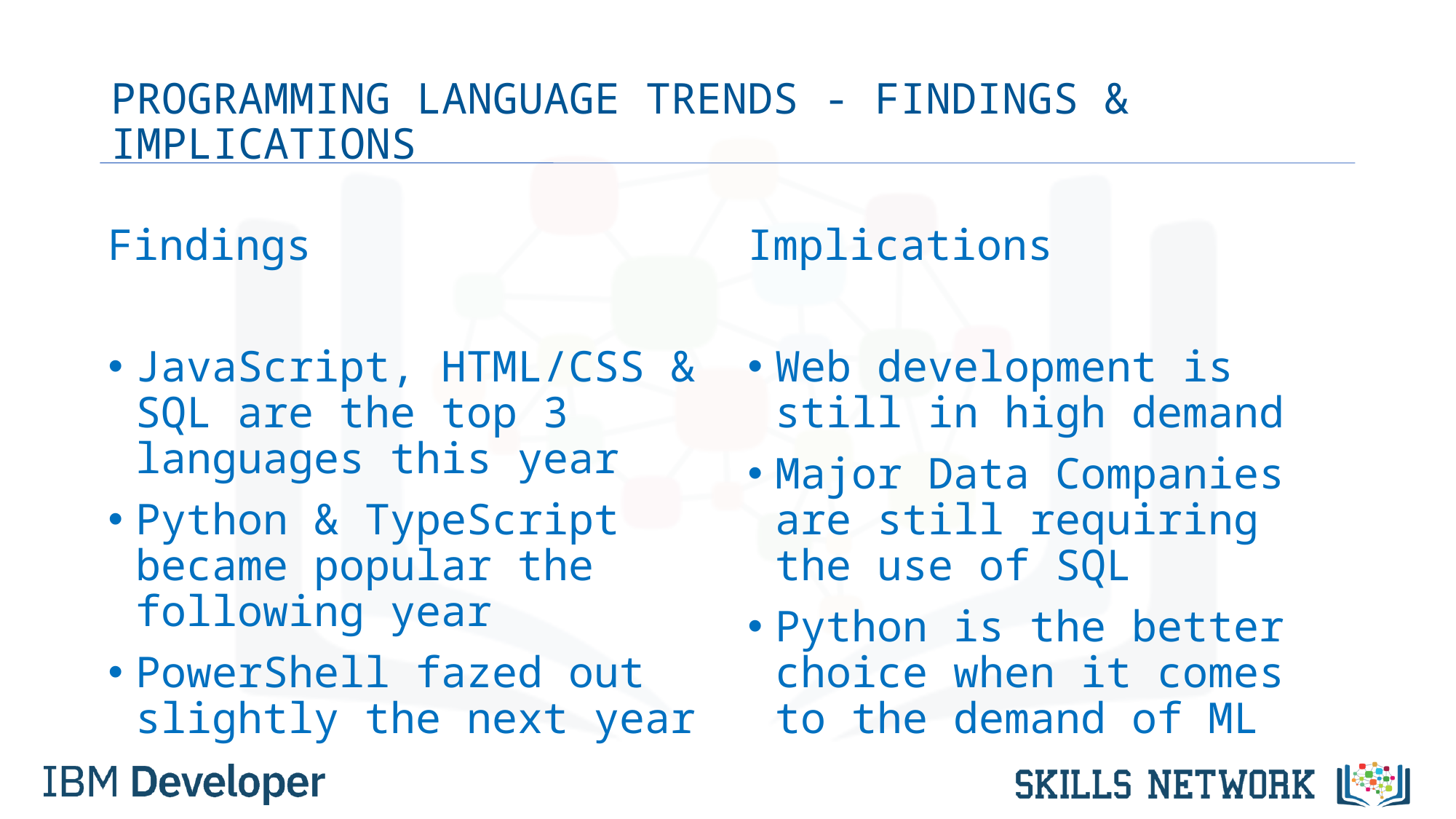

# PROGRAMMING LANGUAGE TRENDS - FINDINGS & IMPLICATIONS
Findings

JavaScript, HTML/CSS & SQL are the top 3 languages this year
Python & TypeScript became popular the following year
PowerShell fazed out slightly the next year
Implications

Web development is still in high demand
Major Data Companies are still requiring the use of SQL
Python is the better choice when it comes to the demand of ML